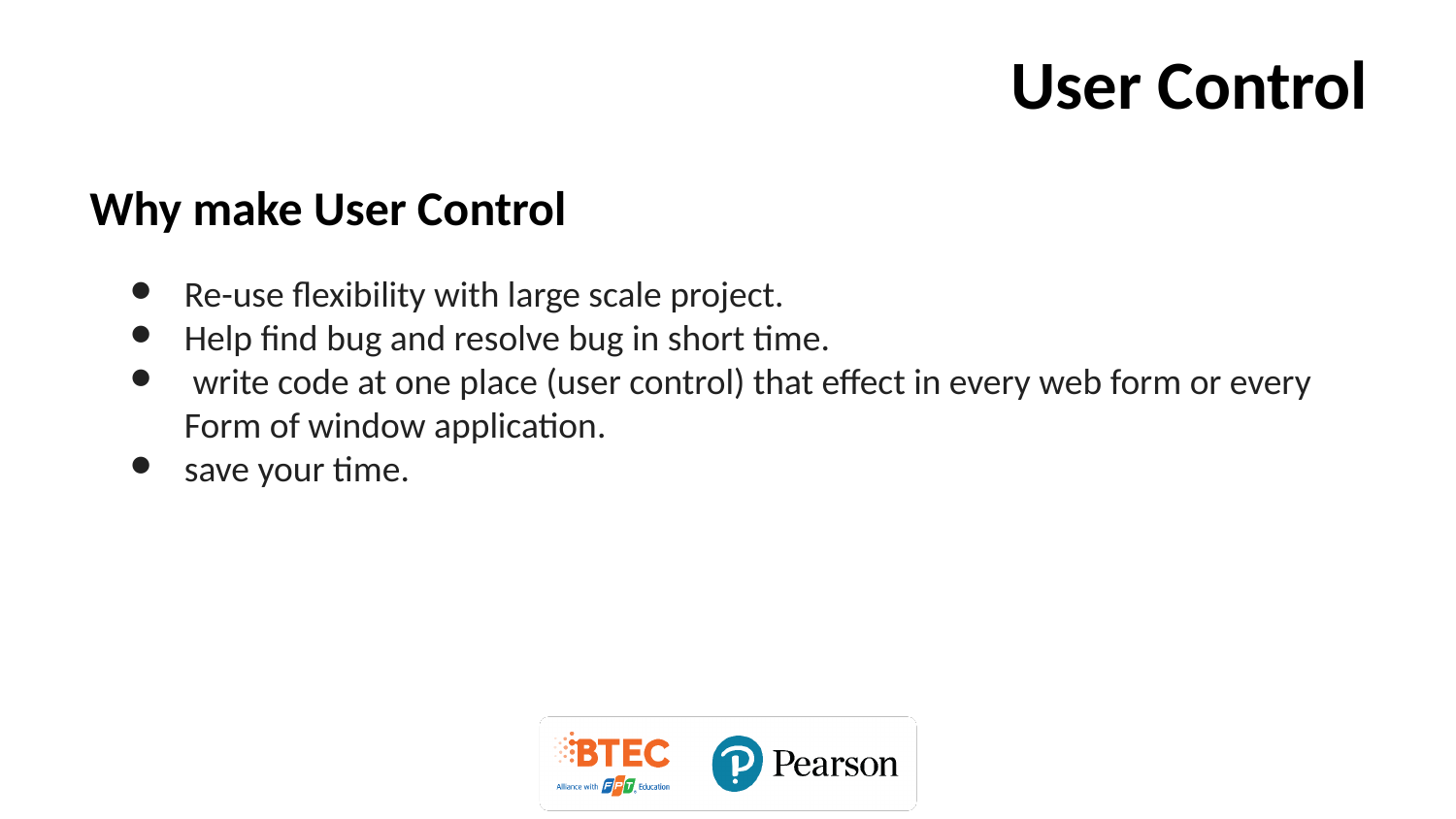

# User Control

Why make User Control
Re-use flexibility with large scale project.
Help find bug and resolve bug in short time.
 write code at one place (user control) that effect in every web form or every Form of window application.
save your time.